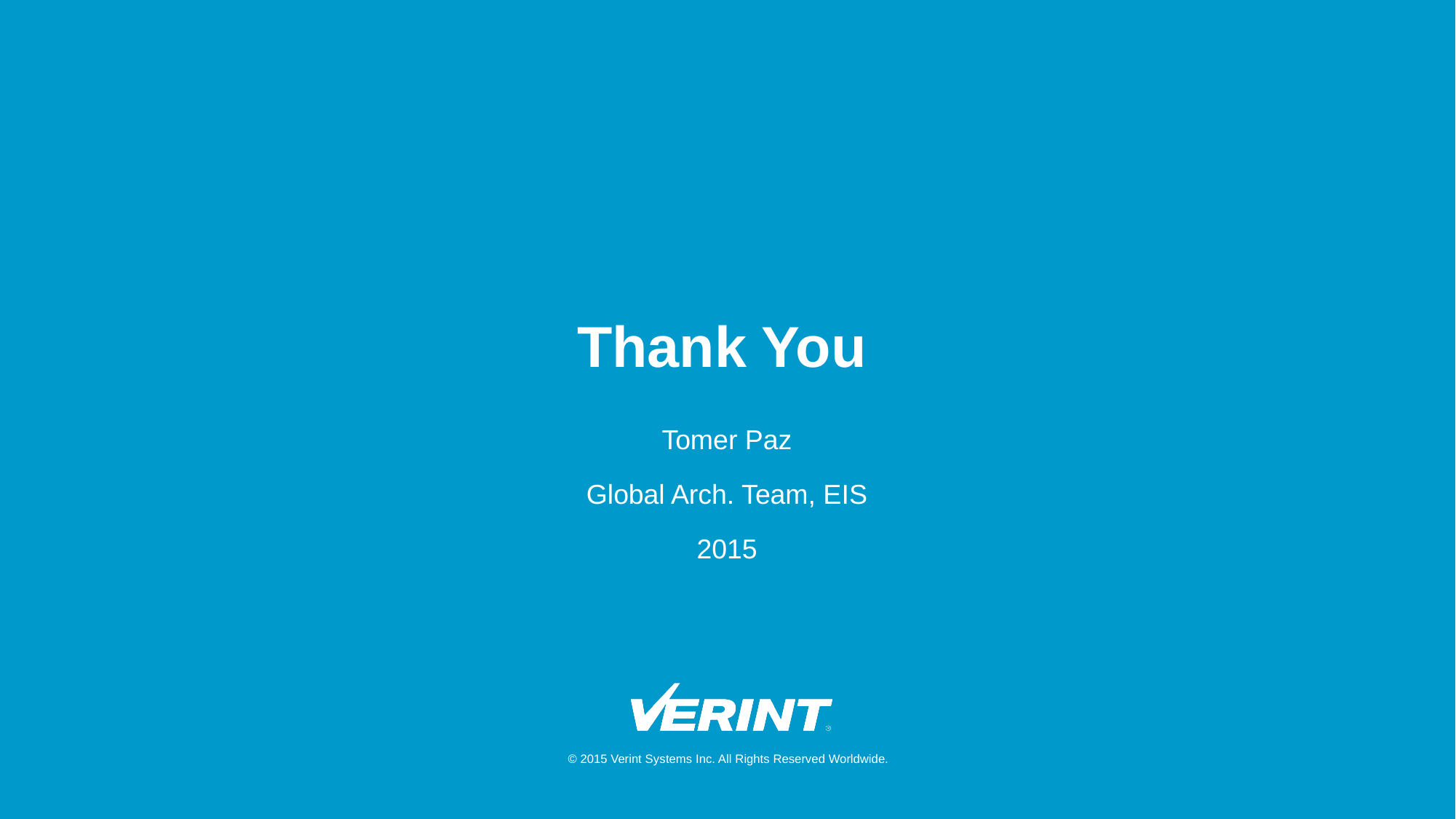

# Thank You
Tomer Paz
Global Arch. Team, EIS
2015